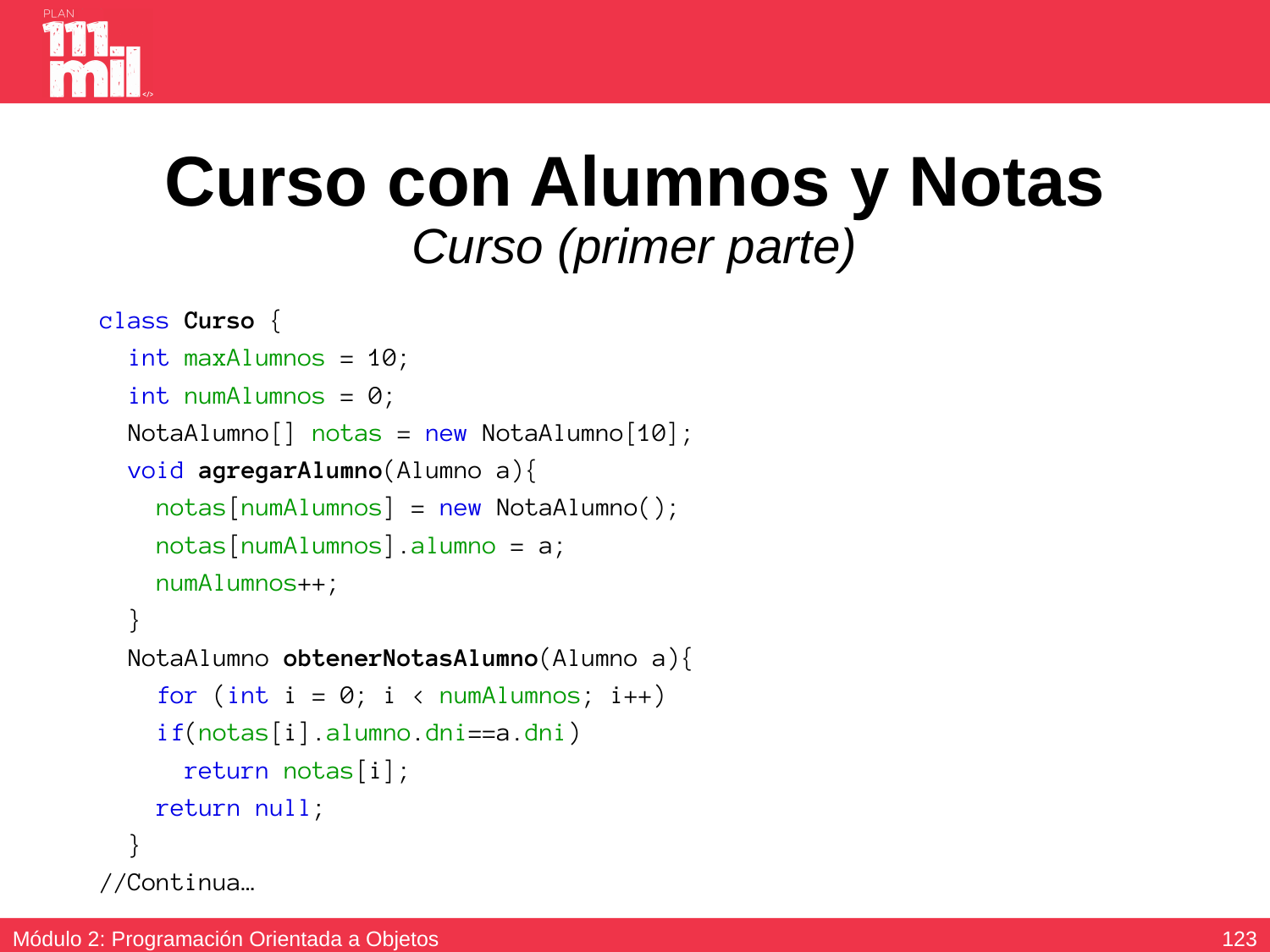

# Curso con Alumnos y Notas Curso (primer parte)
class Curso {
  int maxAlumnos = 10;
  int numAlumnos = 0;
  NotaAlumno[] notas = new NotaAlumno[10];
  void agregarAlumno(Alumno a){
    notas[numAlumnos] = new NotaAlumno();
    notas[numAlumnos].alumno = a;
    numAlumnos++;
  }
  NotaAlumno obtenerNotasAlumno(Alumno a){
    for (int i = 0; i < numAlumnos; i++)
    if(notas[i].alumno.dni==a.dni)
      return notas[i];
    return null;
  }
//Continua…
123
Módulo 2: Programación Orientada a Objetos